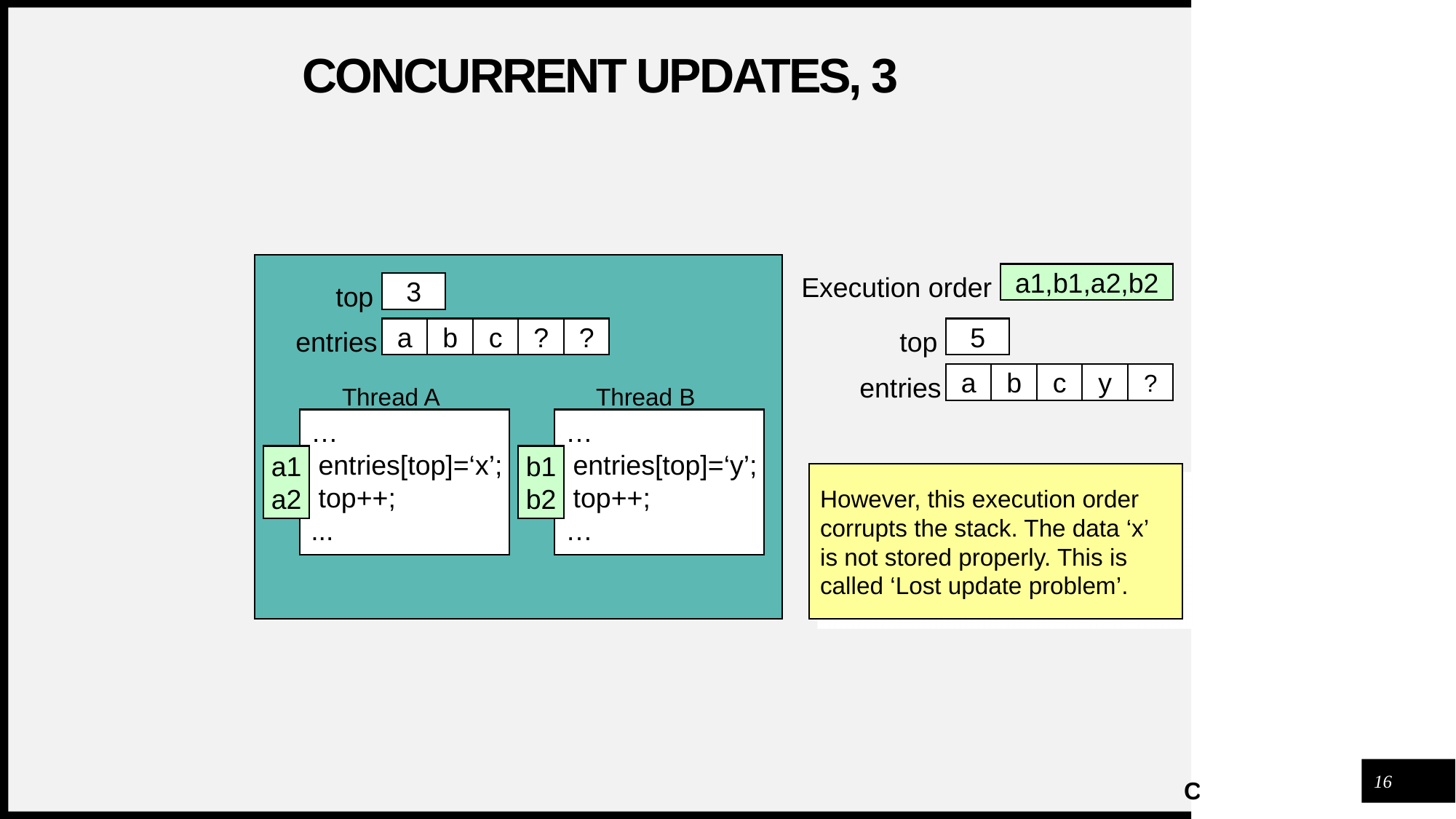

# Concurrent updates, 3

3
top
a
b
c
?
?
entries
Thread A
Thread B
…
 entries[top]=‘x’;
 top++;
...
…
 entries[top]=‘y’;
 top++;
…
a1
a2
b1
b2
a1,b1,a2,b2
Execution order
5
top
a
b
c
y
?
entries
However, this execution order corrupts the stack. The data ‘x’ is not stored properly. This is called ‘Lost update problem’.
16